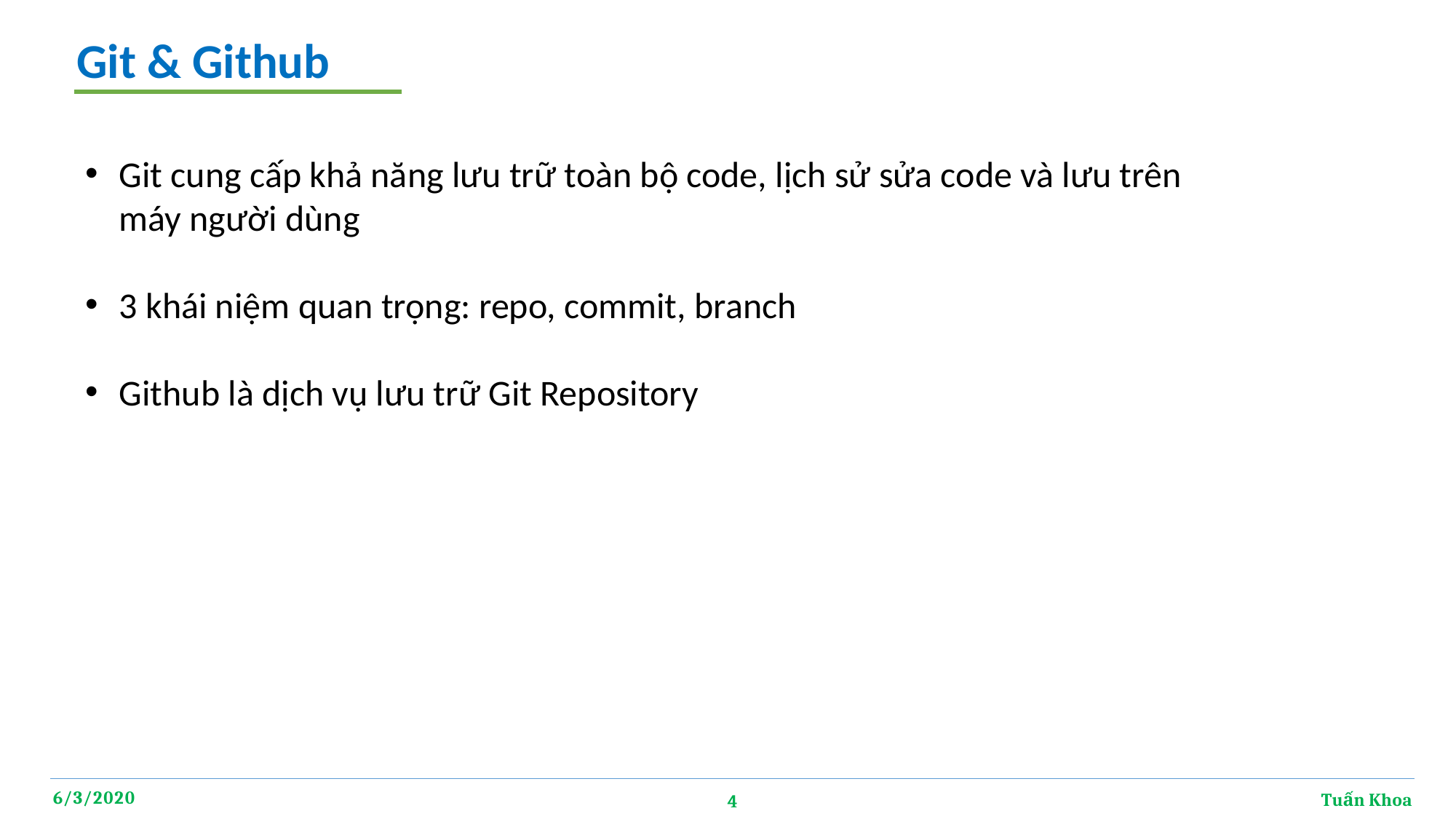

Git & Github
Git cung cấp khả năng lưu trữ toàn bộ code, lịch sử sửa code và lưu trên máy người dùng

3 khái niệm quan trọng: repo, commit, branch

Github là dịch vụ lưu trữ Git Repository

6/3/2020
Tuấn Khoa
4